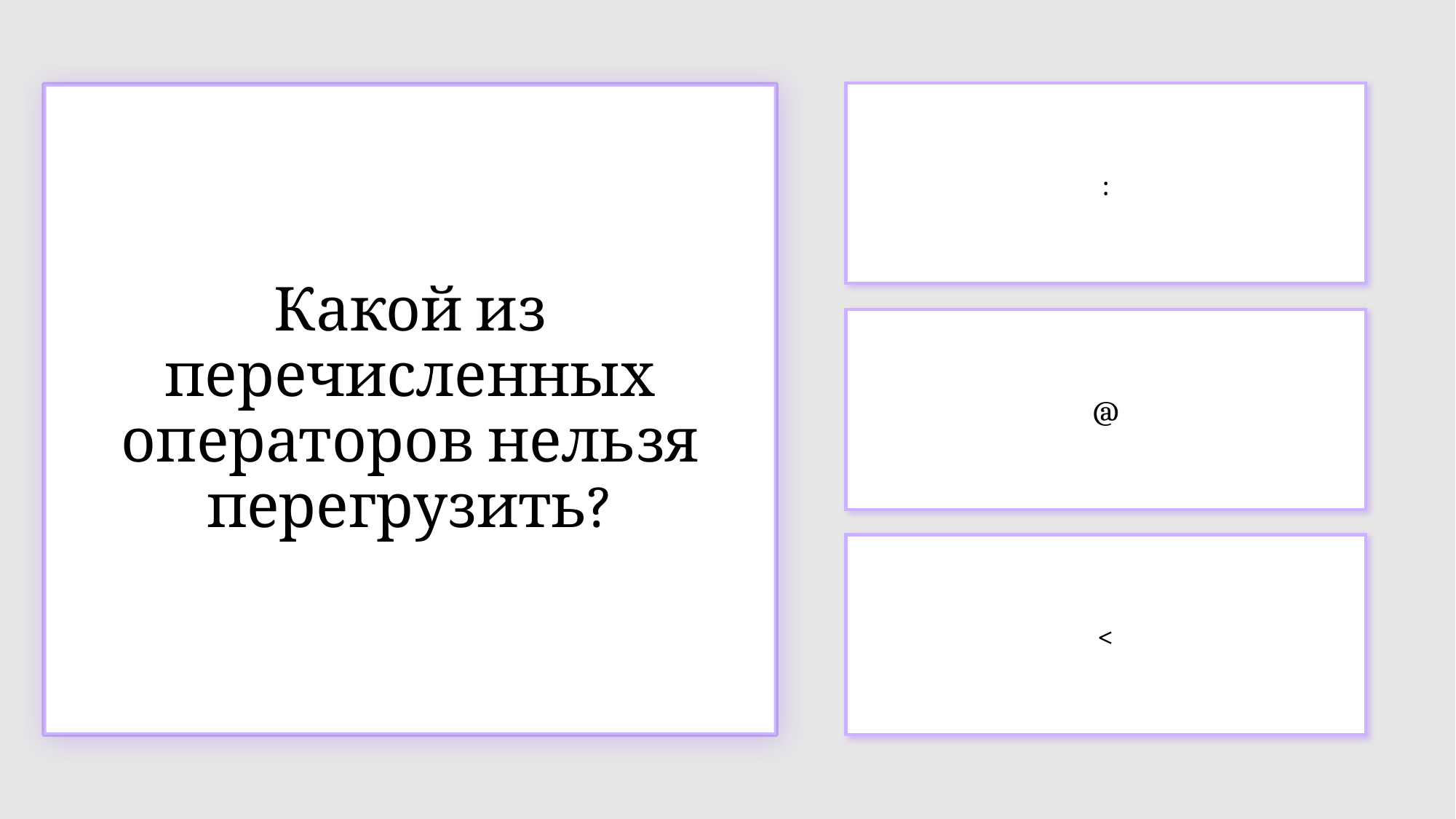

:
Какой из перечисленных операторов нельзя перегрузить?
@
<